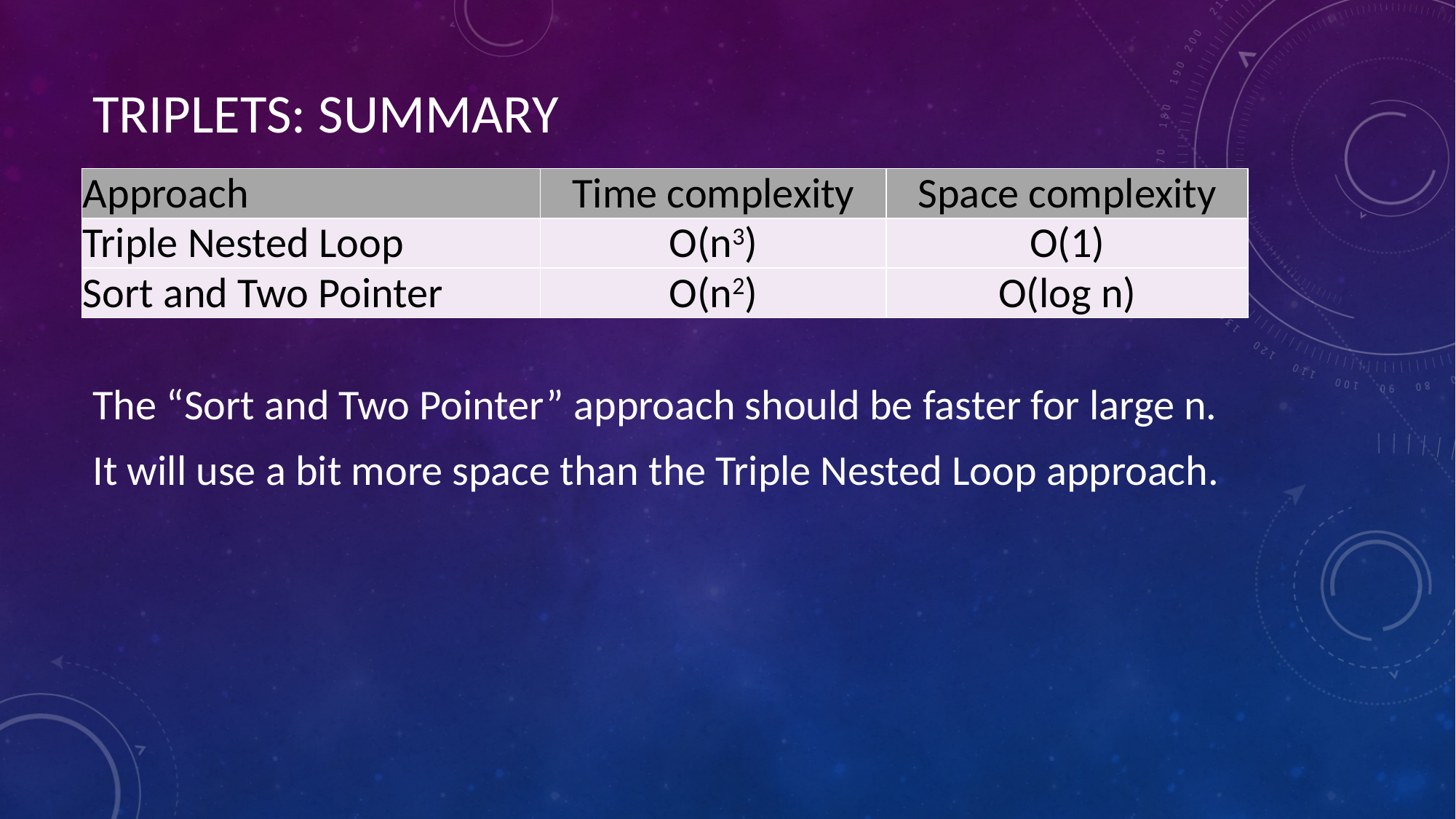

# Triplets: Summary
| Approach | Time complexity | Space complexity |
| --- | --- | --- |
| Triple Nested Loop | O(n3) | O(1) |
| Sort and Two Pointer | O(n2) | O(log n) |

The “Sort and Two Pointer” approach should be faster for large n.
It will use a bit more space than the Triple Nested Loop approach.